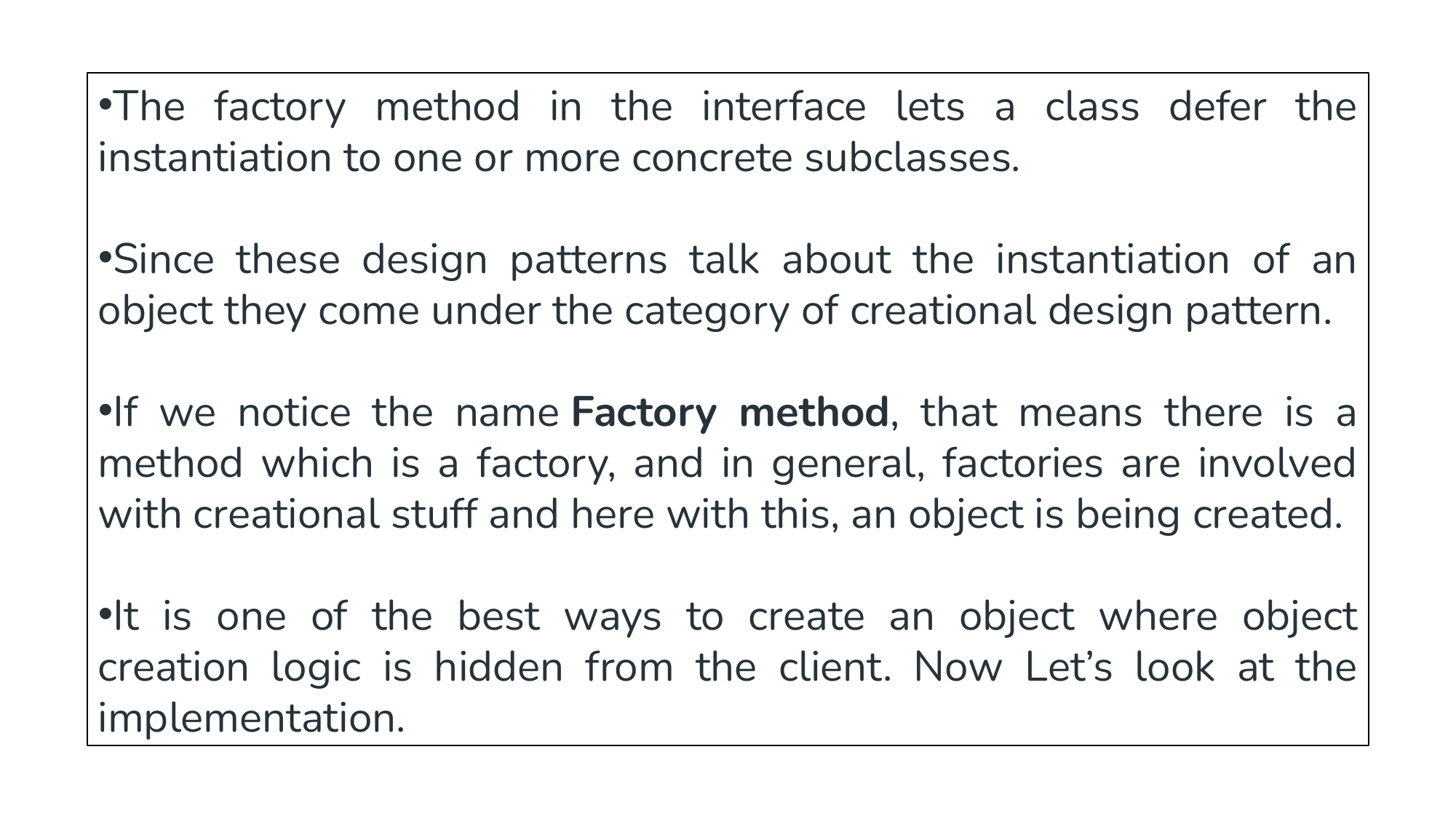

The factory method in the interface lets a class defer the instantiation to one or more concrete subclasses.

Since these design patterns talk about the instantiation of an object they come under the category of creational design pattern.

If we notice the name Factory method, that means there is a method which is a factory, and in general, factories are involved with creational stuff and here with this, an object is being created.

It is one of the best ways to create an object where object creation logic is hidden from the client. Now Let’s look at the implementation.